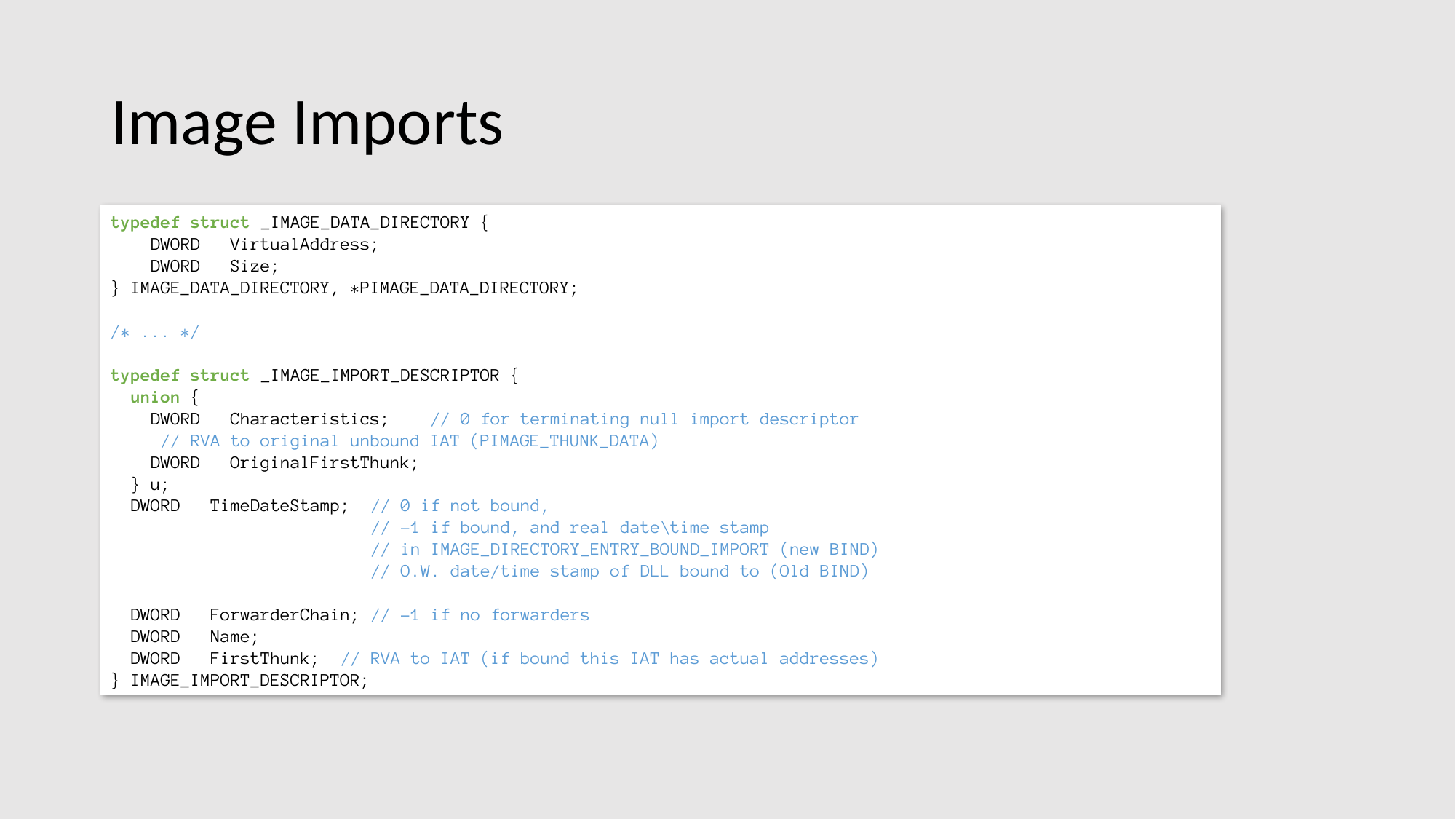

# Image Imports
typedef struct _IMAGE_DATA_DIRECTORY {
    DWORD   VirtualAddress;
    DWORD   Size;
} IMAGE_DATA_DIRECTORY, *PIMAGE_DATA_DIRECTORY;

/* ... */

typedef struct _IMAGE_IMPORT_DESCRIPTOR {
  union {
    DWORD   Characteristics;    // 0 for terminating null import descriptor
     // RVA to original unbound IAT (PIMAGE_THUNK_DATA)
    DWORD   OriginalFirstThunk;
  } u;
  DWORD   TimeDateStamp;  // 0 if not bound,
                          // -1 if bound, and real date\time stamp
                          // in IMAGE_DIRECTORY_ENTRY_BOUND_IMPORT (new BIND)
                          // O.W. date/time stamp of DLL bound to (Old BIND)

  DWORD   ForwarderChain; // -1 if no forwarders
  DWORD   Name;
  DWORD   FirstThunk;  // RVA to IAT (if bound this IAT has actual addresses)
} IMAGE_IMPORT_DESCRIPTOR;